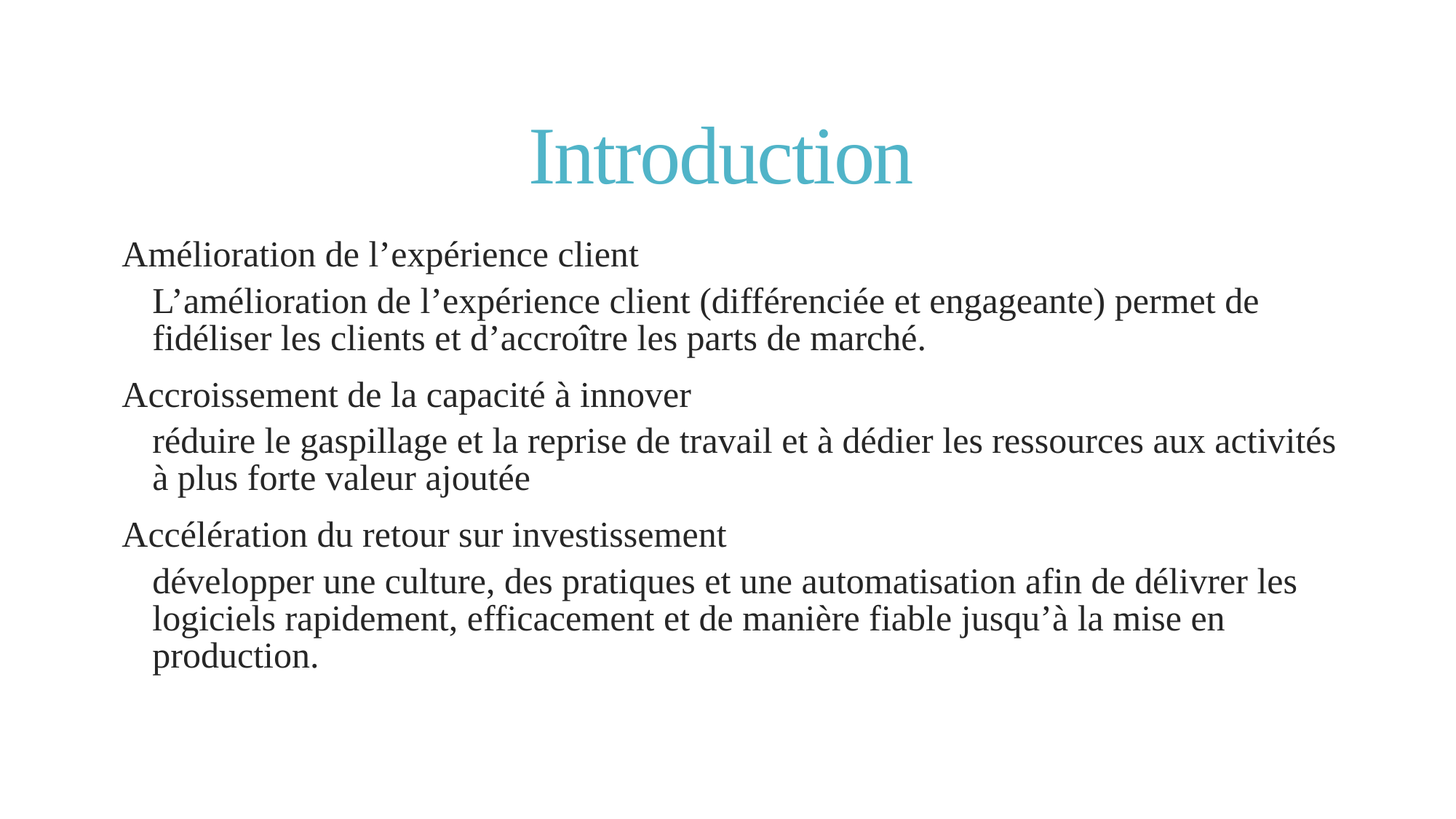

# Introduction
Amélioration de l’expérience client
L’amélioration de l’expérience client (différenciée et engageante) permet de fidéliser les clients et d’accroître les parts de marché.
Accroissement de la capacité à innover
réduire le gaspillage et la reprise de travail et à dédier les ressources aux activités à plus forte valeur ajoutée
Accélération du retour sur investissement
développer une culture, des pratiques et une automatisation afin de délivrer les logiciels rapidement, efficacement et de manière fiable jusqu’à la mise en production.